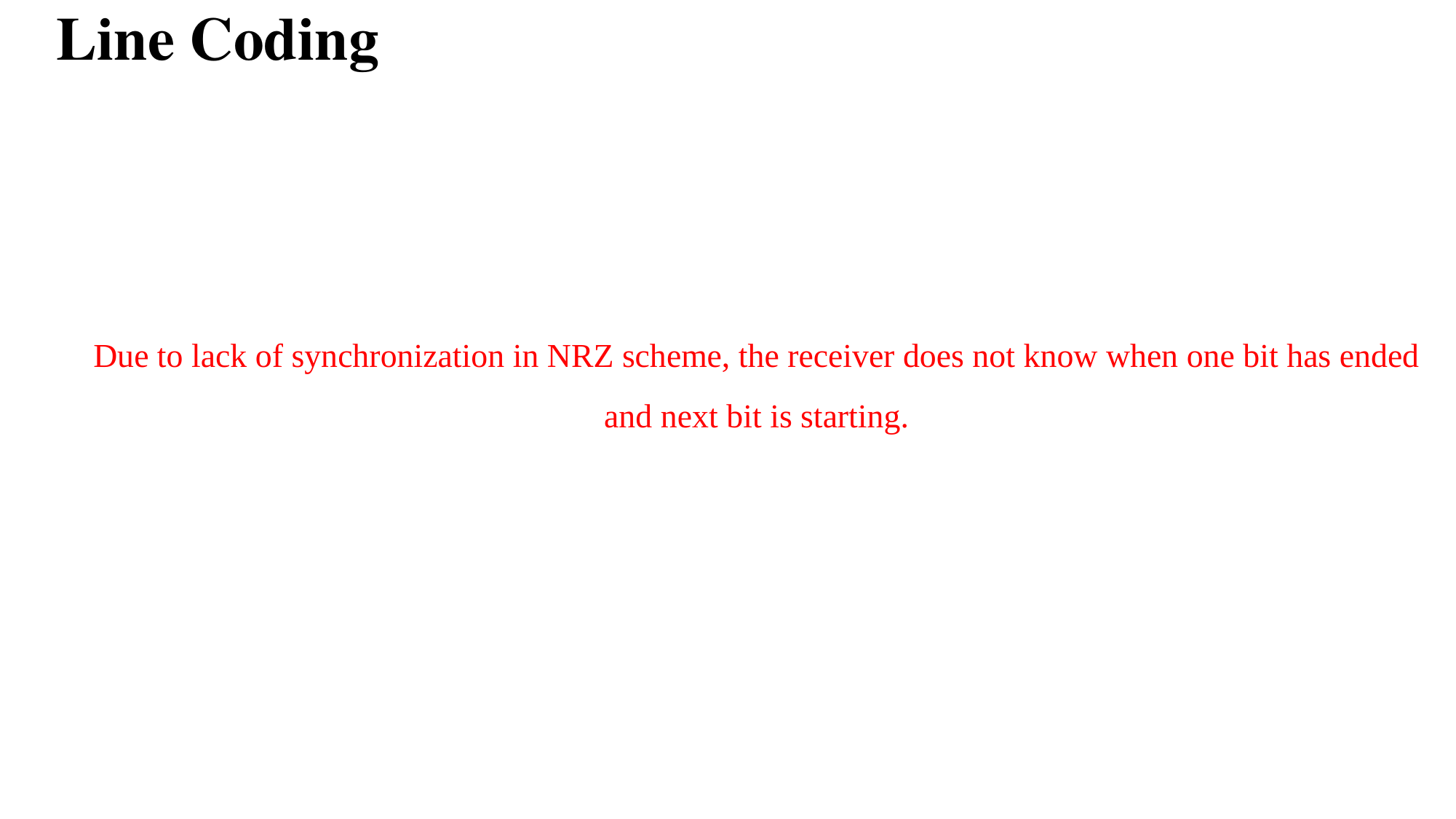

# Line Coding

Due to lack of synchronization in NRZ scheme, the receiver does not know when one bit has ended and next bit is starting.